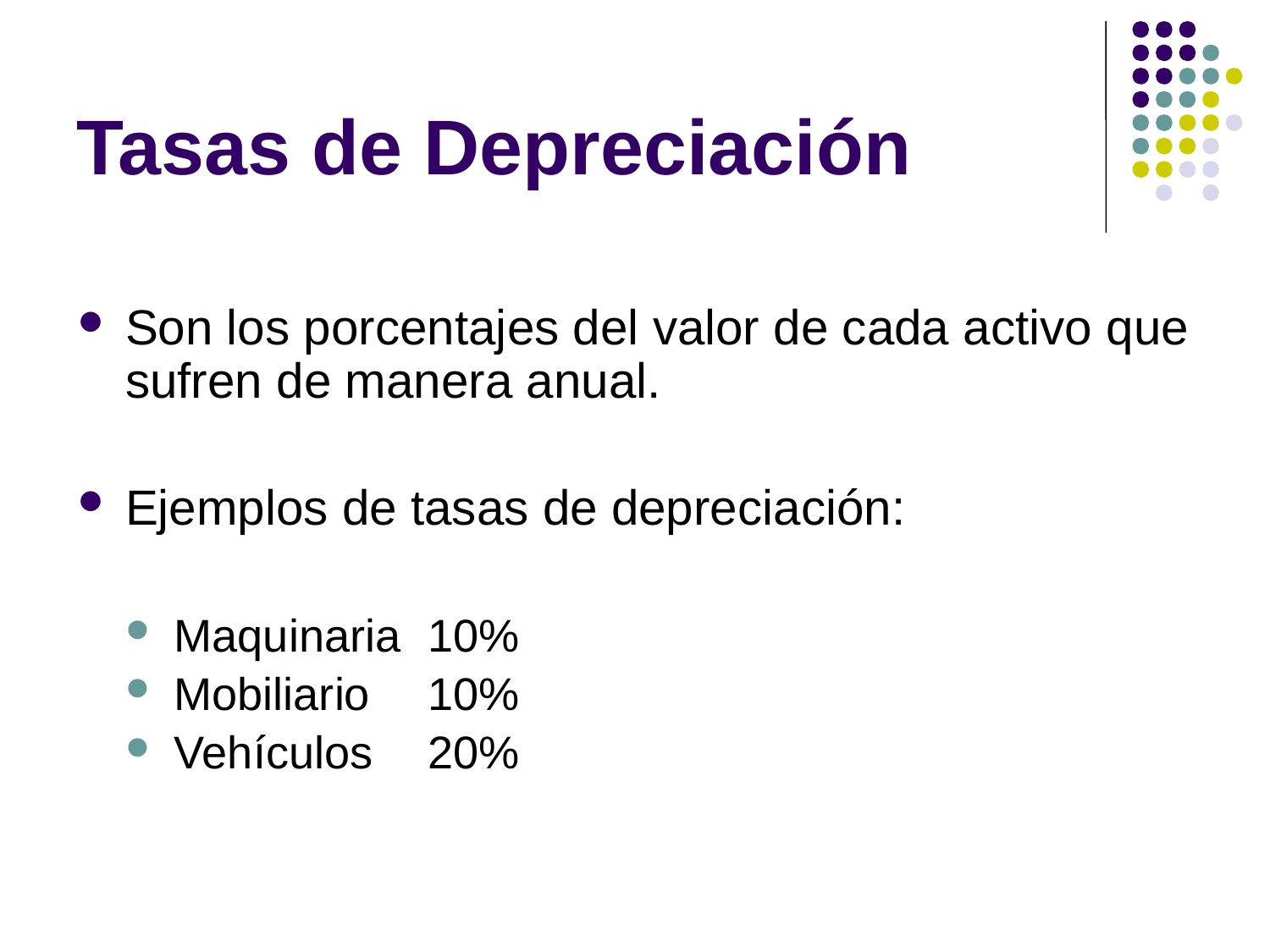

# Tasas de Depreciación
Son los porcentajes del valor de cada activo que sufren de manera anual.

Ejemplos de tasas de depreciación:

Maquinaria	10%
Mobiliario	10%
Vehículos	20%